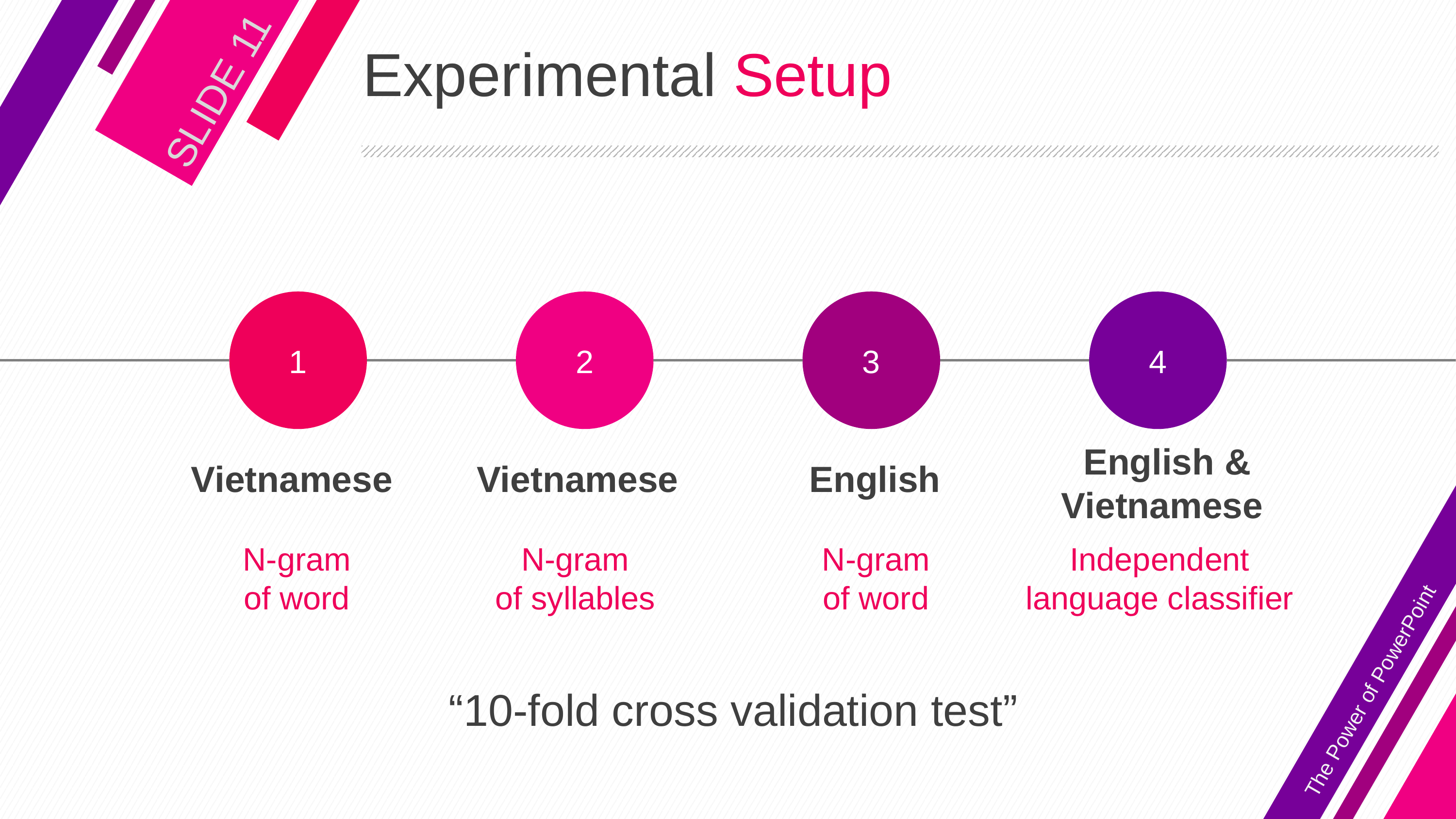

# Experimental Setup
SLIDE 11
1
2
3
4
English & Vietnamese
Vietnamese
Vietnamese
English
Independent language classifier
N-gram
of word
N-gram
of syllables
N-gram
of word
The Power of PowerPoint
“10-fold cross validation test”